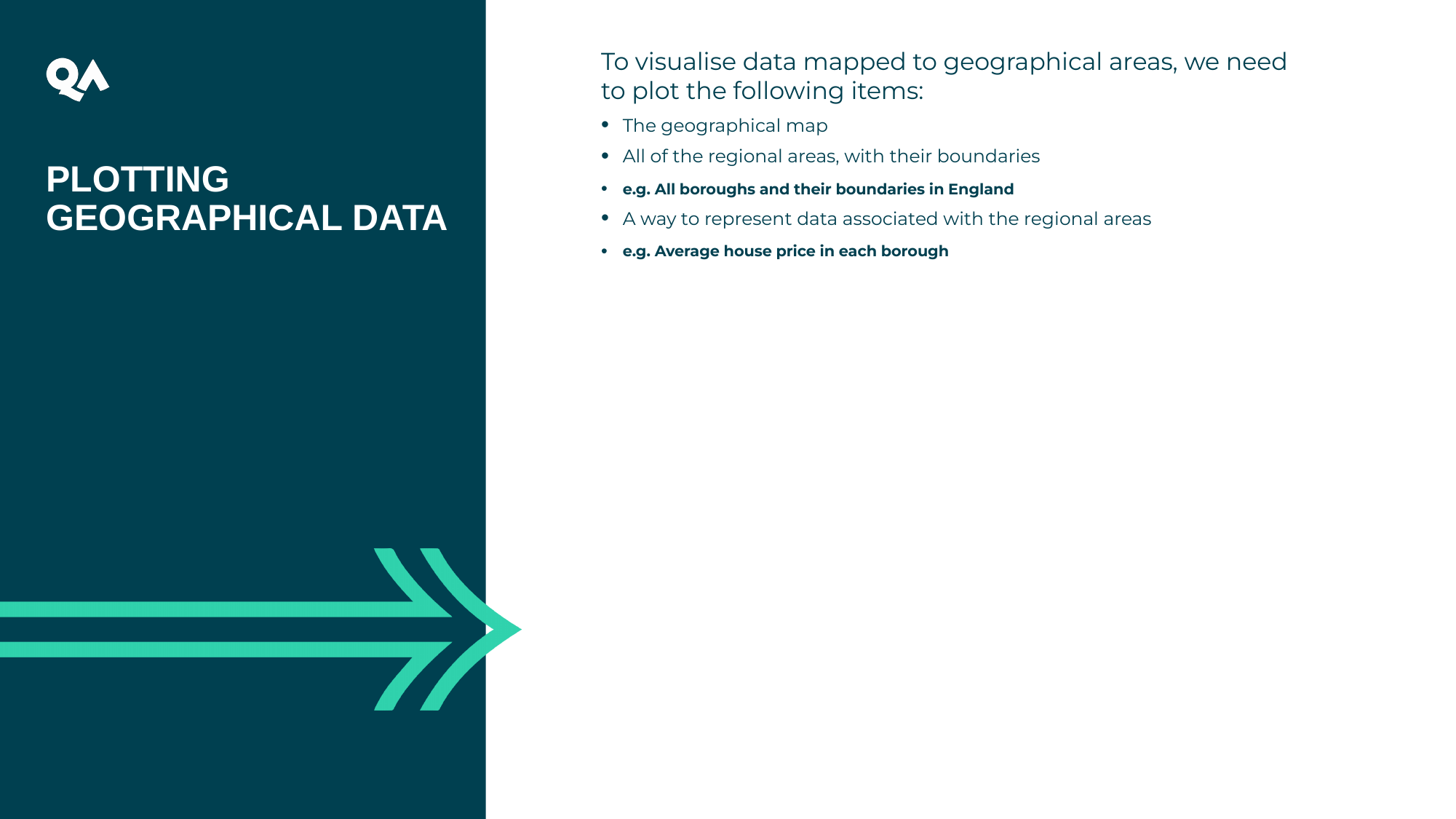

39
To visualise data mapped to geographical areas, we need to plot the following items:
The geographical map
All of the regional areas, with their boundaries
e.g. All boroughs and their boundaries in England
A way to represent data associated with the regional areas
e.g. Average house price in each borough
# Plotting Geographical Data